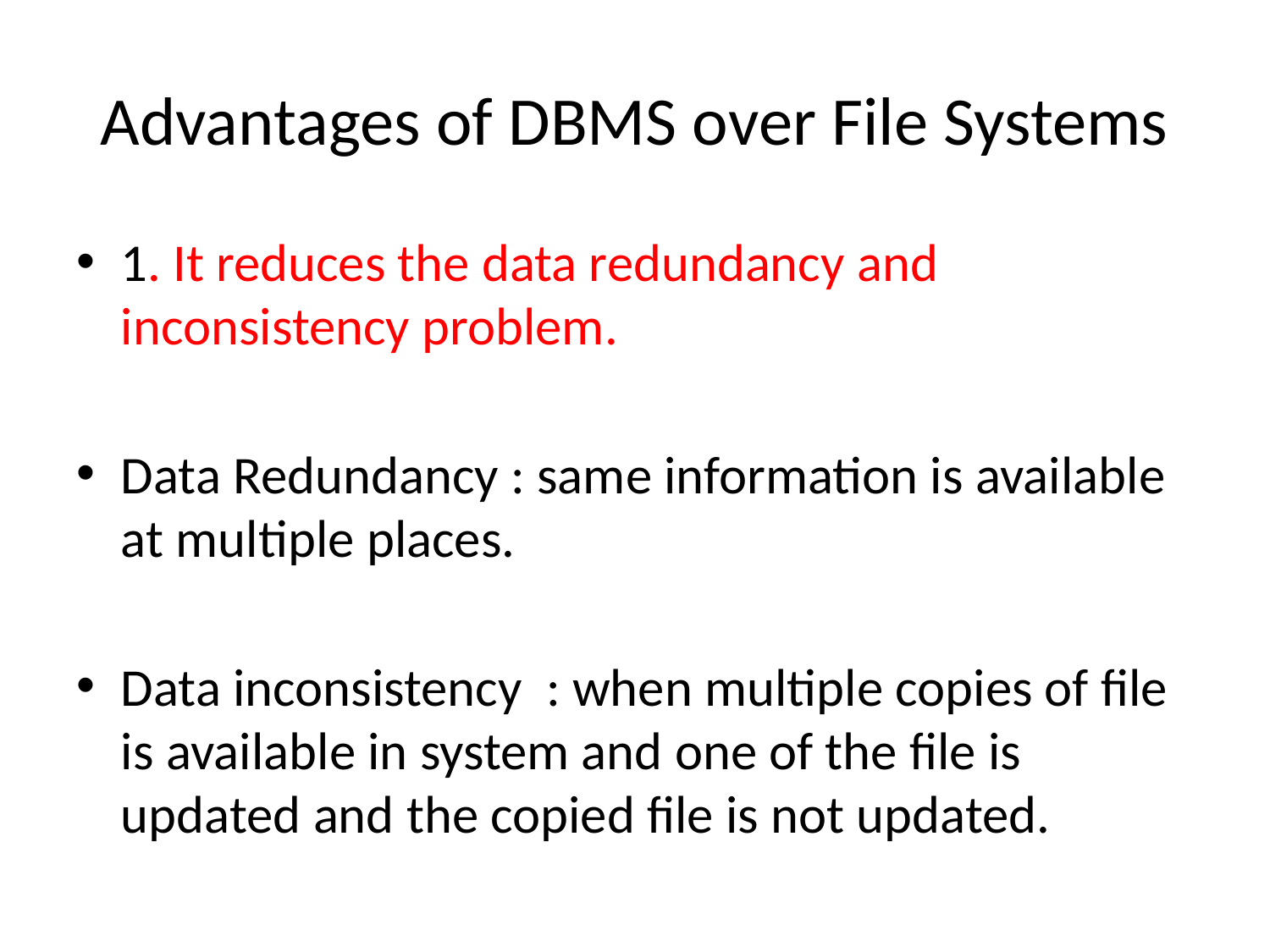

# Advantages of DBMS over File Systems
1. It reduces the data redundancy and inconsistency problem.

Data Redundancy : same information is available at multiple places.

Data inconsistency  : when multiple copies of file is available in system and one of the file is updated and the copied file is not updated.